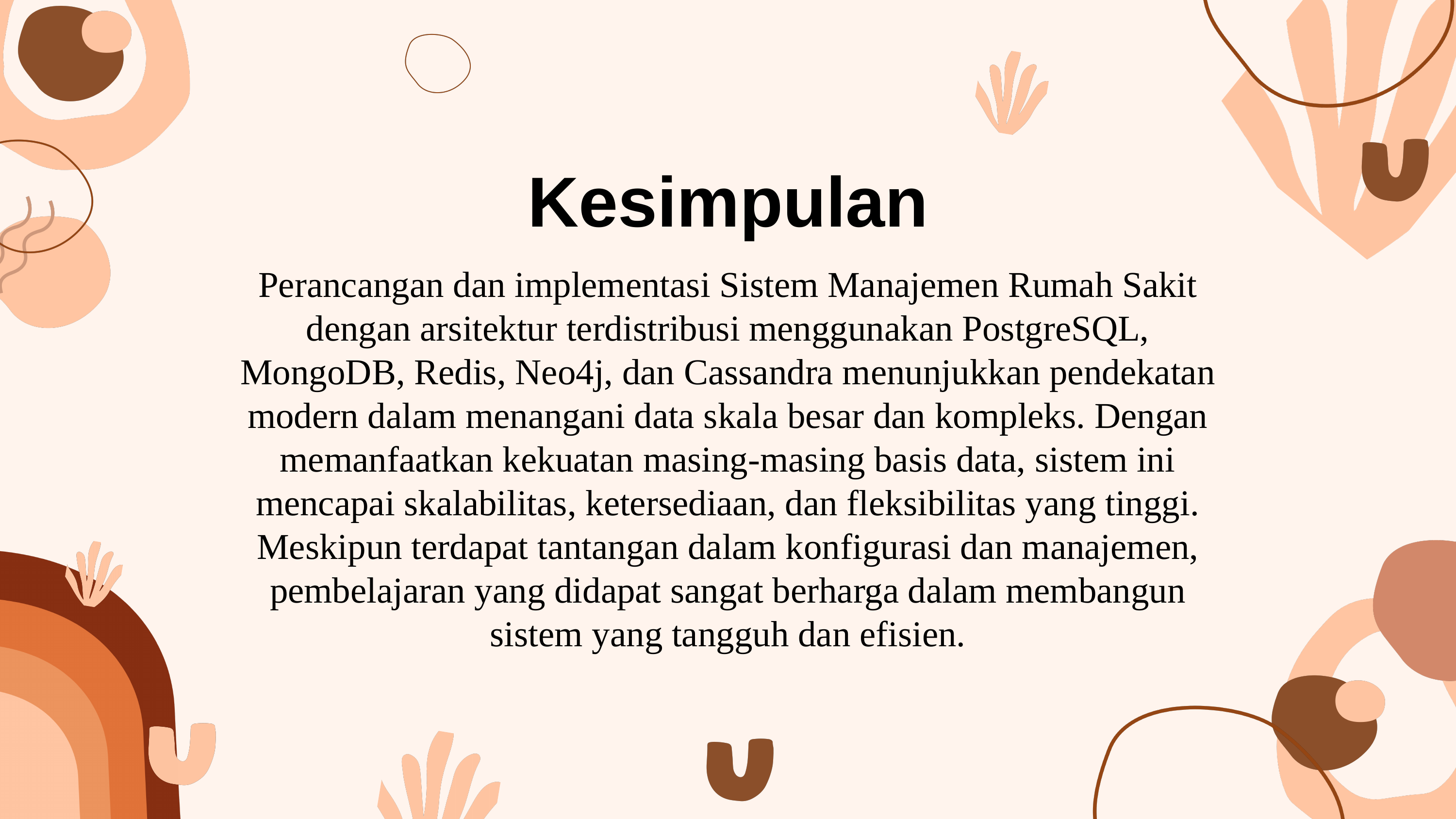

Kesimpulan

Perancangan dan implementasi Sistem Manajemen Rumah Sakit dengan arsitektur terdistribusi menggunakan PostgreSQL, MongoDB, Redis, Neo4j, dan Cassandra menunjukkan pendekatan modern dalam menangani data skala besar dan kompleks. Dengan memanfaatkan kekuatan masing-masing basis data, sistem ini mencapai skalabilitas, ketersediaan, dan fleksibilitas yang tinggi. Meskipun terdapat tantangan dalam konfigurasi dan manajemen, pembelajaran yang didapat sangat berharga dalam membangun sistem yang tangguh dan efisien.